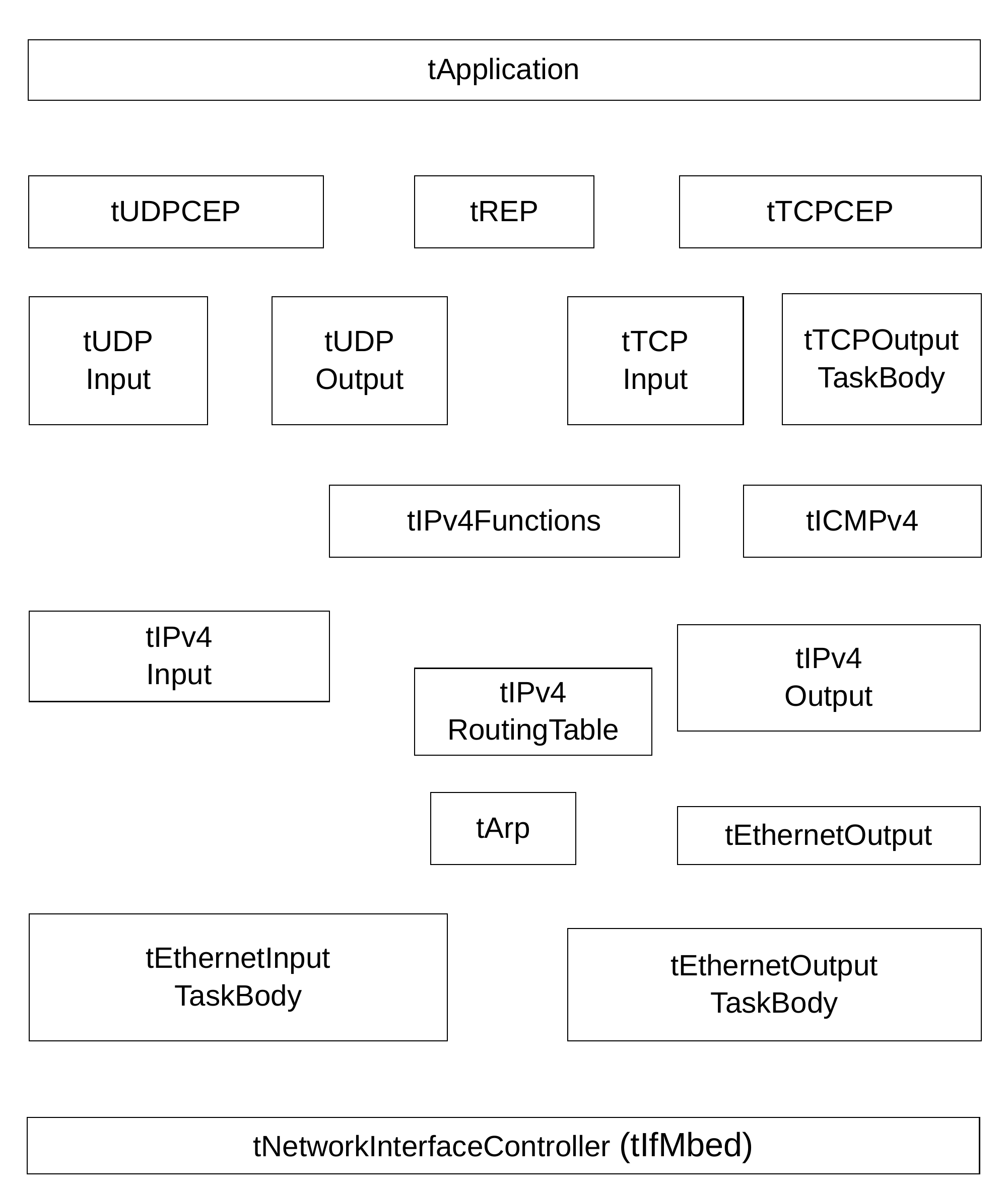

tApplication
tUDPCEP
tREP
tTCPCEP
tTCPOutput
TaskBody
tUDP
Input
tTCP
Input
tUDP
Output
tICMPv4
tIPv4Functions
tIPv4
Input
tIPv4
Output
tIPv4
RoutingTable
tArp
tEthernetOutput
tEthernetInput
TaskBody
tEthernetOutput
TaskBody
tNetworkInterfaceController (tIfMbed)